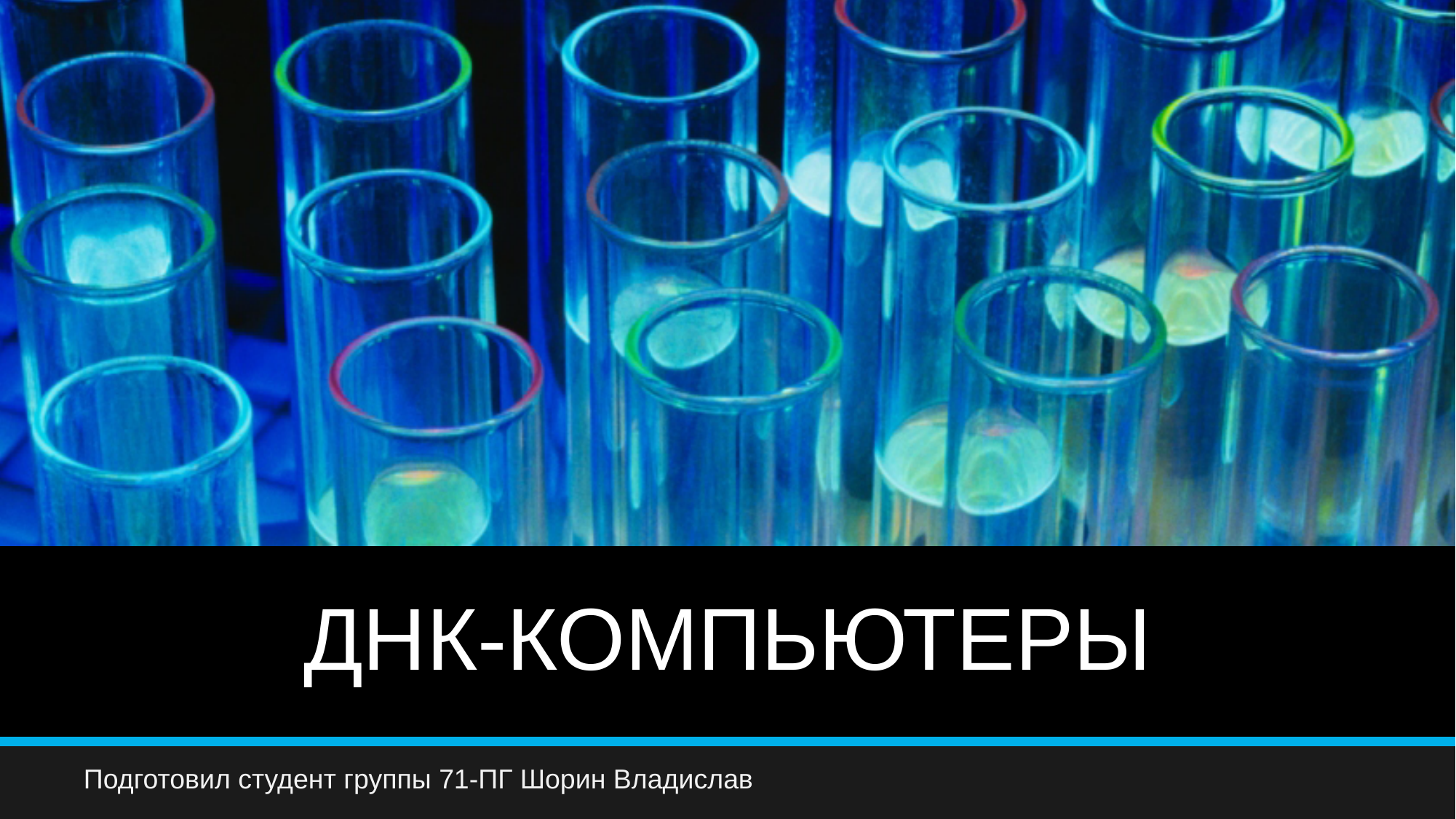

# ДНК-КОМПЬЮТЕРЫ
Подготовил студент группы 71-ПГ Шорин Владислав